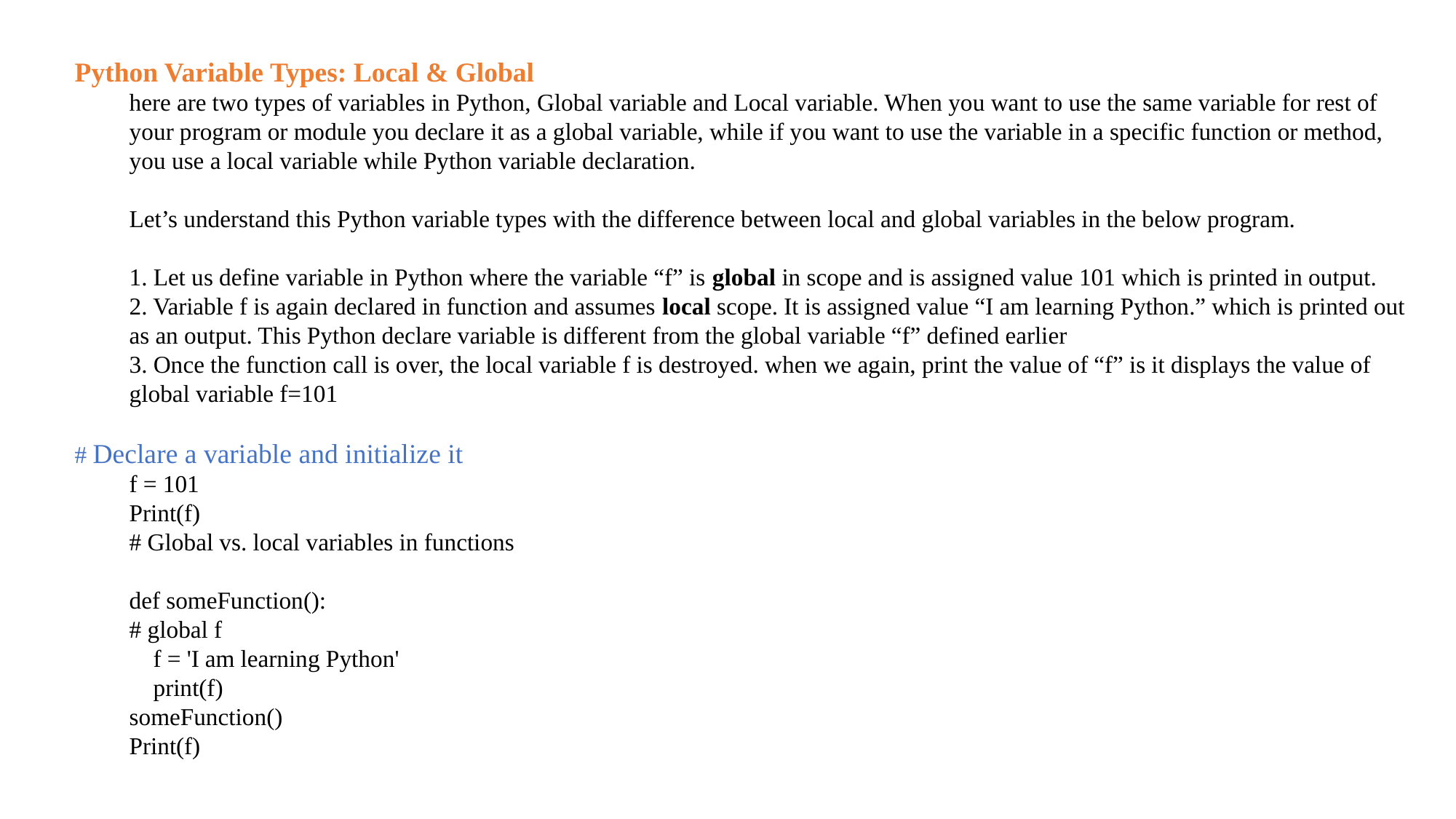

Python Variable Types: Local & Global
here are two types of variables in Python, Global variable and Local variable. When you want to use the same variable for rest of your program or module you declare it as a global variable, while if you want to use the variable in a specific function or method, you use a local variable while Python variable declaration.

Let’s understand this Python variable types with the difference between local and global variables in the below program.

1. Let us define variable in Python where the variable “f” is global in scope and is assigned value 101 which is printed in output.
2. Variable f is again declared in function and assumes local scope. It is assigned value “I am learning Python.” which is printed out as an output. This Python declare variable is different from the global variable “f” defined earlier
3. Once the function call is over, the local variable f is destroyed. when we again, print the value of “f” is it displays the value of global variable f=101

# Declare a variable and initialize it
f = 101
Print(f)
# Global vs. local variables in functions

def someFunction():
# global f
    f = 'I am learning Python'
    print(f)
someFunction()
Print(f)